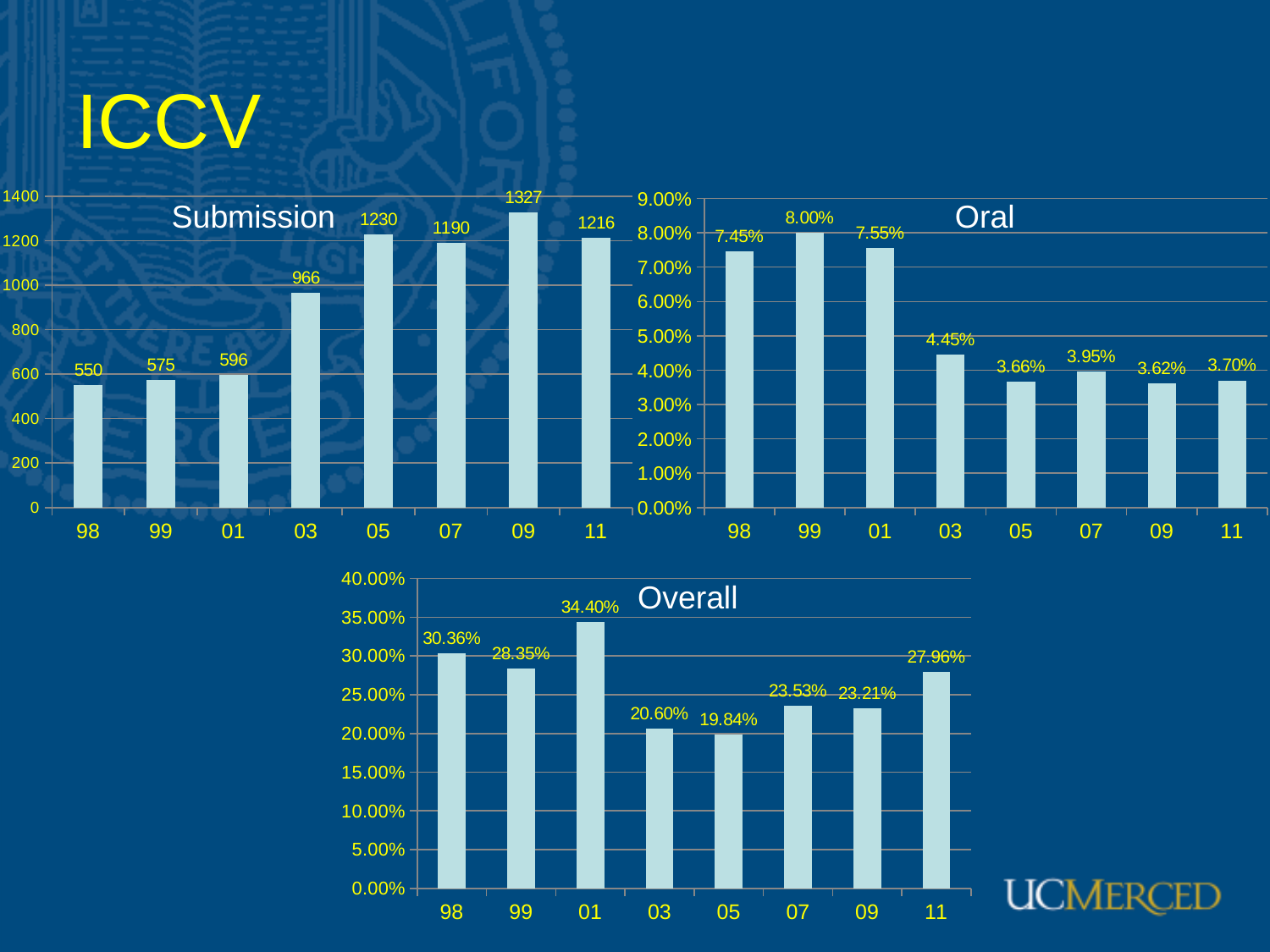

# ICCV

### Chart

| Category |  |
|---|---|
| 98 | 550.0 |
| 99 | 575.0 |
| 01 | 596.0 |
| 03 | 966.0 |
| 05 | 1230.0 |
| 07 | 1190.0 |
| 09 | 1327.0 |
| 11 | 1216.0 |

### Chart

| Category |  |
|---|---|
| 98 | 0.0745 |
| 99 | 0.08 |
| 01 | 0.0755 |
| 03 | 0.0445 |
| 05 | 0.0366 |
| 07 | 0.0395 |
| 09 | 0.0362 |
| 11 | 0.037 |
Oral
Submission

### Chart

| Category |  |
|---|---|
| 98 | 0.3036 |
| 99 | 0.2835 |
| 01 | 0.344 |
| 03 | 0.206 |
| 05 | 0.1984 |
| 07 | 0.2353 |
| 09 | 0.2321 |
| 11 | 0.2796 |
Overall